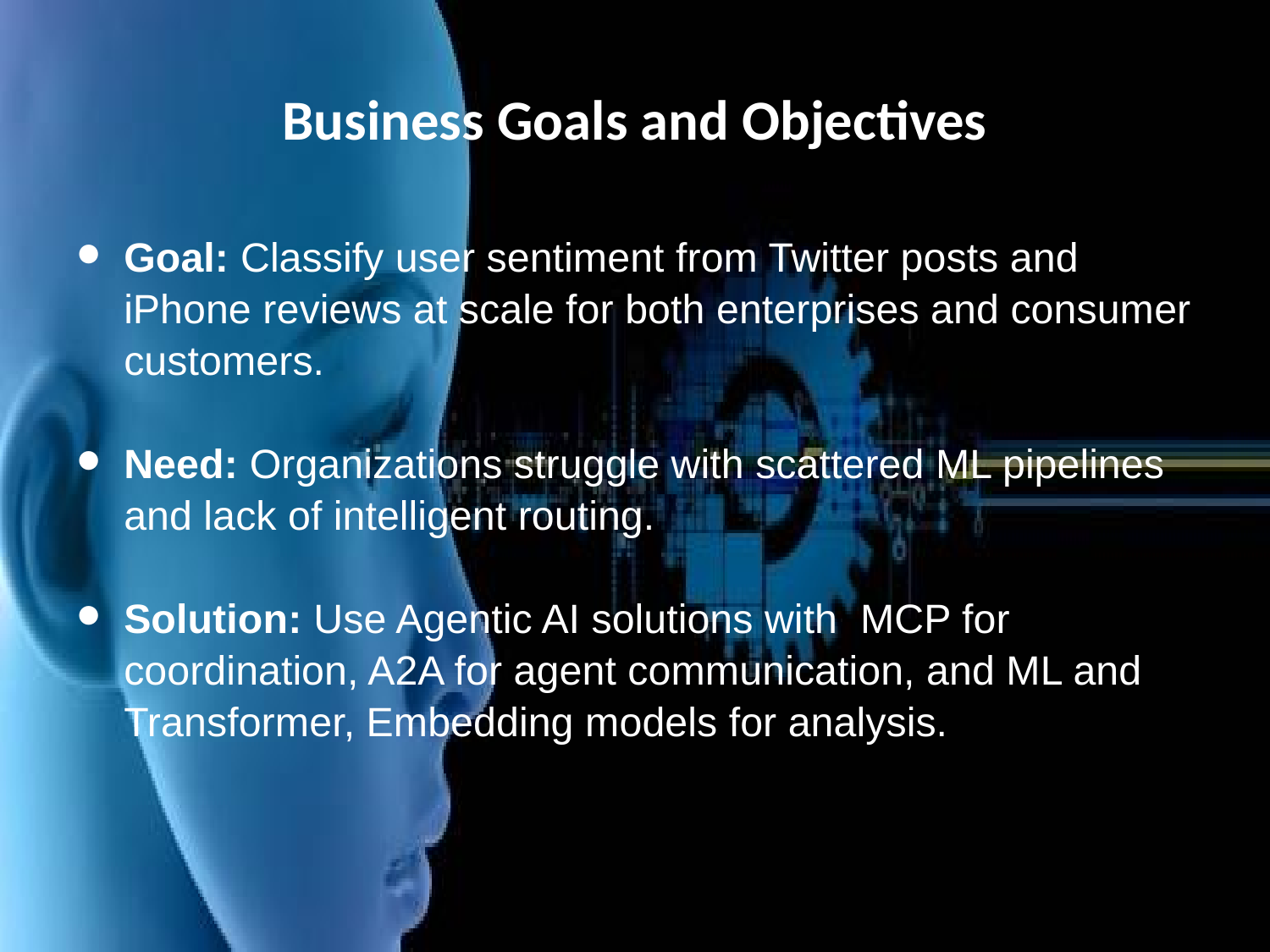

# Business Goals and Objectives
Goal: Classify user sentiment from Twitter posts and iPhone reviews at scale for both enterprises and consumer customers.

Need: Organizations struggle with scattered ML pipelines and lack of intelligent routing.

Solution: Use Agentic AI solutions with  MCP for coordination, A2A for agent communication, and ML and Transformer, Embedding models for analysis.